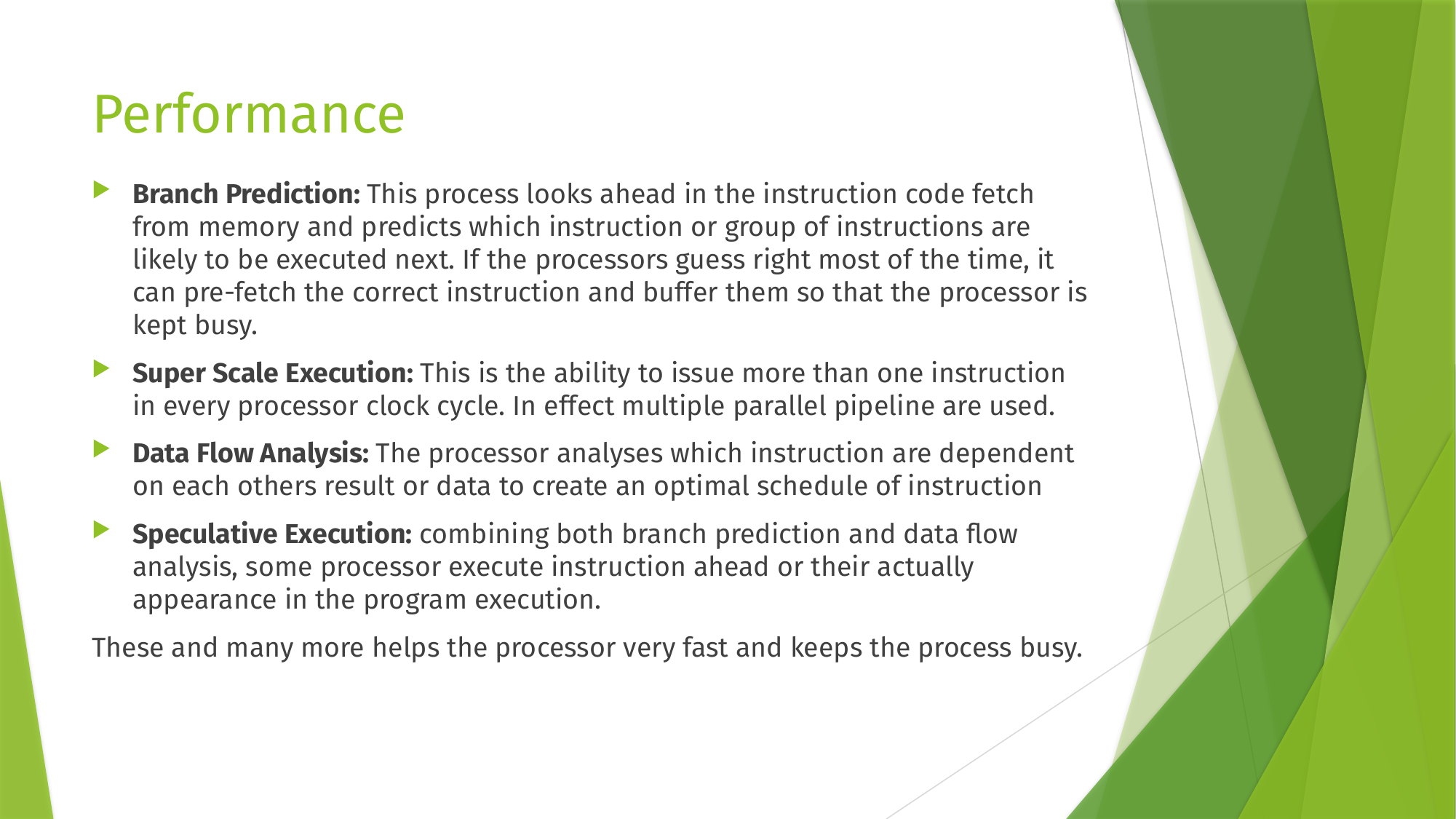

# Performance
Branch Prediction: This process looks ahead in the instruction code fetch from memory and predicts which instruction or group of instructions are likely to be executed next. If the processors guess right most of the time, it can pre-fetch the correct instruction and buffer them so that the processor is kept busy.
Super Scale Execution: This is the ability to issue more than one instruction in every processor clock cycle. In effect multiple parallel pipeline are used.
Data Flow Analysis: The processor analyses which instruction are dependent on each others result or data to create an optimal schedule of instruction
Speculative Execution: combining both branch prediction and data flow analysis, some processor execute instruction ahead or their actually appearance in the program execution.
These and many more helps the processor very fast and keeps the process busy.